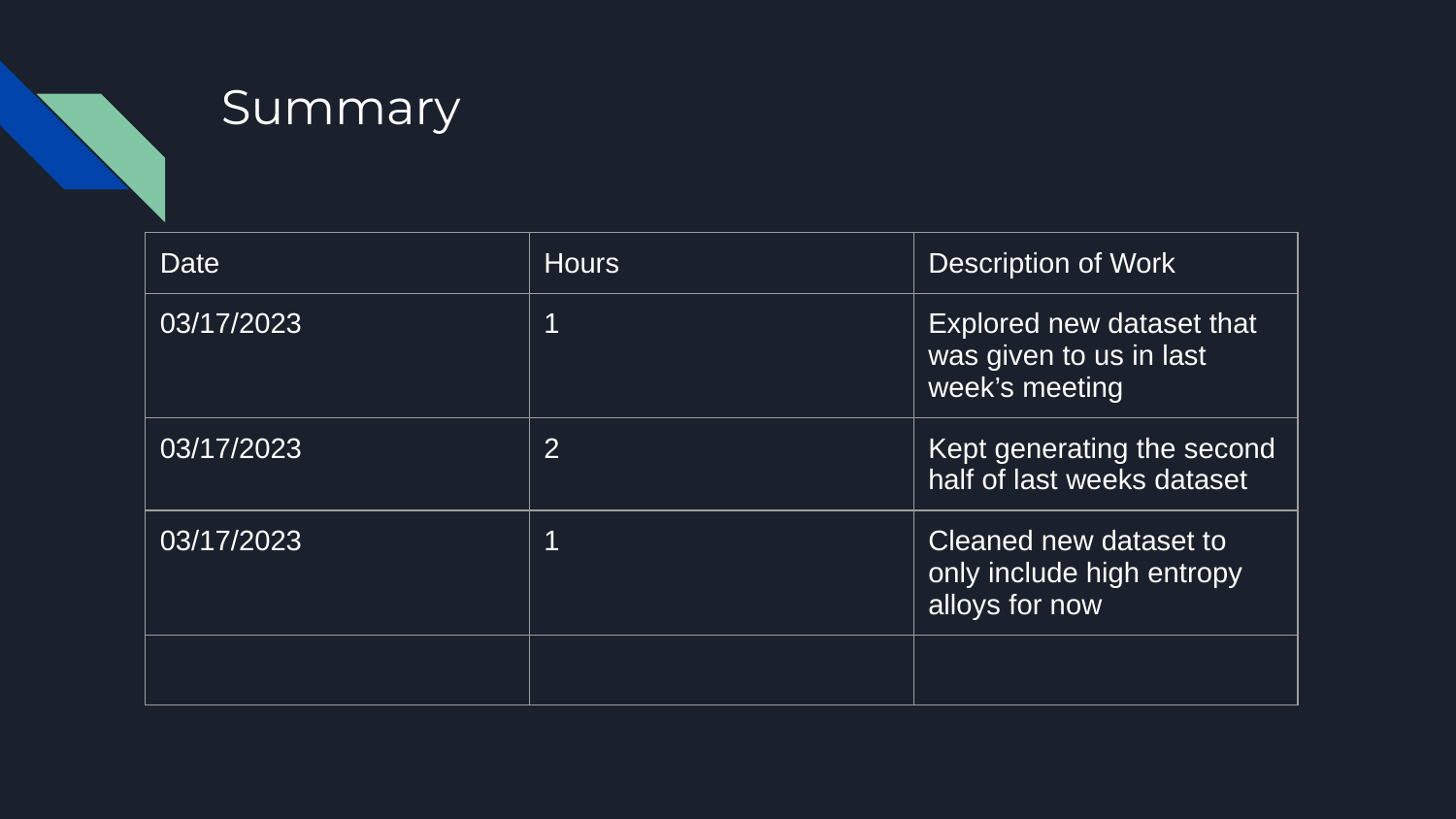

# Summary
| Date | Hours | Description of Work |
| --- | --- | --- |
| 03/17/2023 | 1 | Explored new dataset that was given to us in last week’s meeting |
| 03/17/2023 | 2 | Kept generating the second half of last weeks dataset |
| 03/17/2023 | 1 | Cleaned new dataset to only include high entropy alloys for now |
|  |  |  |